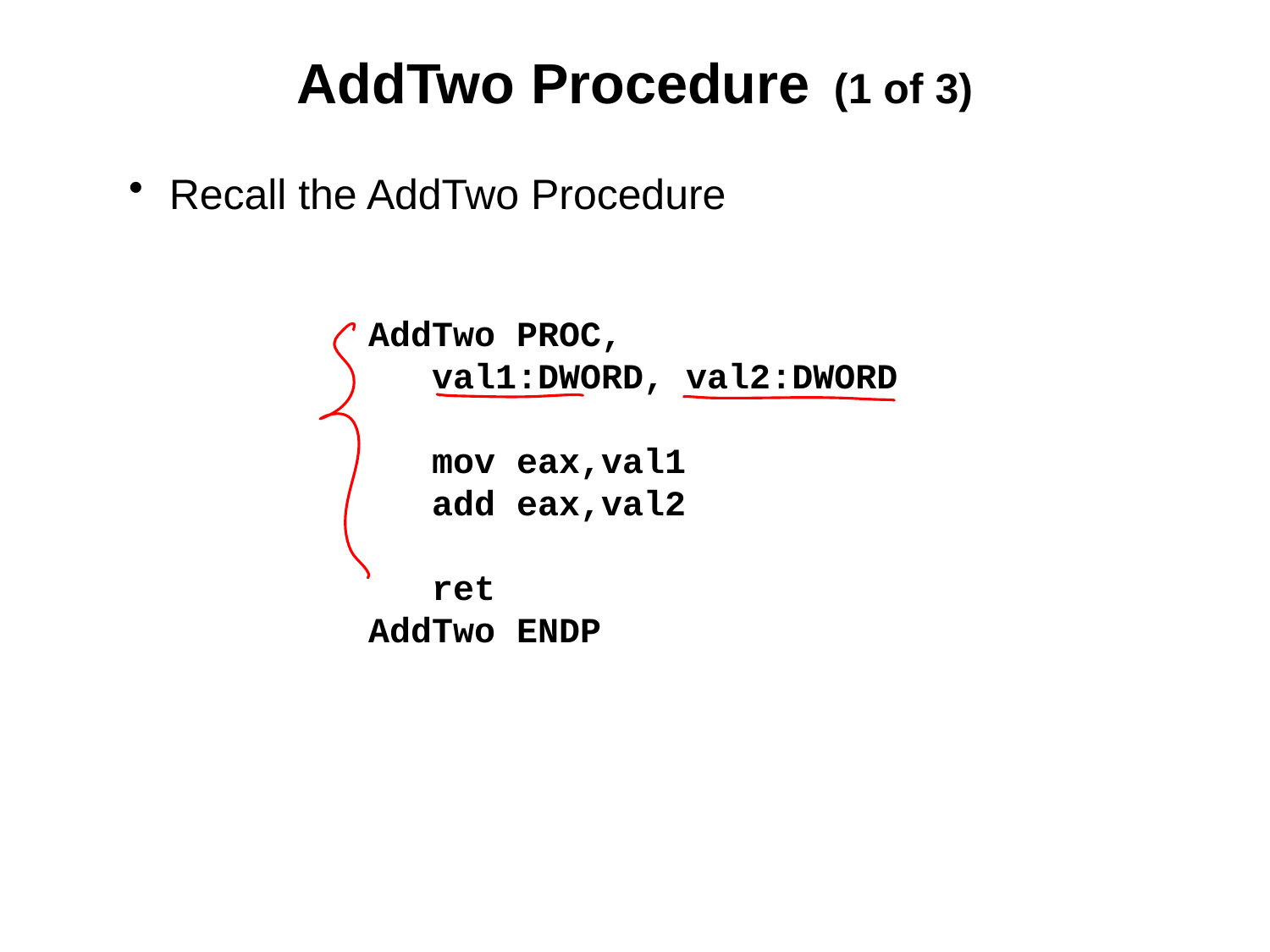

# AddTwo Procedure  (1 of 3)
Recall the AddTwo Procedure
AddTwo PROC,
	val1:DWORD, val2:DWORD

	mov eax,val1
	add eax,val2

	ret
AddTwo ENDP